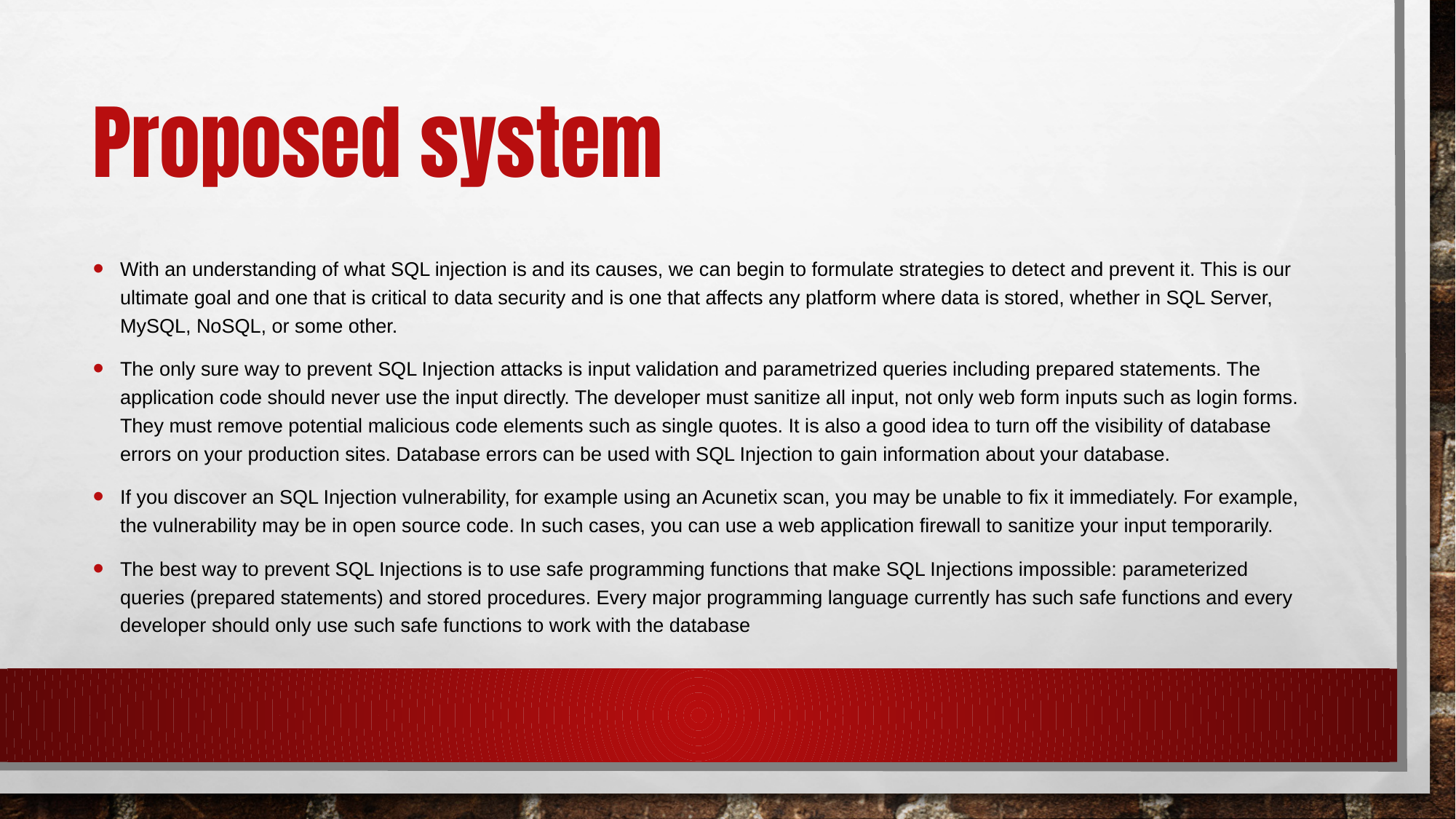

# Proposed system
With an understanding of what SQL injection is and its causes, we can begin to formulate strategies to detect and prevent it. This is our ultimate goal and one that is critical to data security and is one that affects any platform where data is stored, whether in SQL Server, MySQL, NoSQL, or some other.
The only sure way to prevent SQL Injection attacks is input validation and parametrized queries including prepared statements. The application code should never use the input directly. The developer must sanitize all input, not only web form inputs such as login forms. They must remove potential malicious code elements such as single quotes. It is also a good idea to turn off the visibility of database errors on your production sites. Database errors can be used with SQL Injection to gain information about your database.
If you discover an SQL Injection vulnerability, for example using an Acunetix scan, you may be unable to fix it immediately. For example, the vulnerability may be in open source code. In such cases, you can use a web application firewall to sanitize your input temporarily.
The best way to prevent SQL Injections is to use safe programming functions that make SQL Injections impossible: parameterized queries (prepared statements) and stored procedures. Every major programming language currently has such safe functions and every developer should only use such safe functions to work with the database